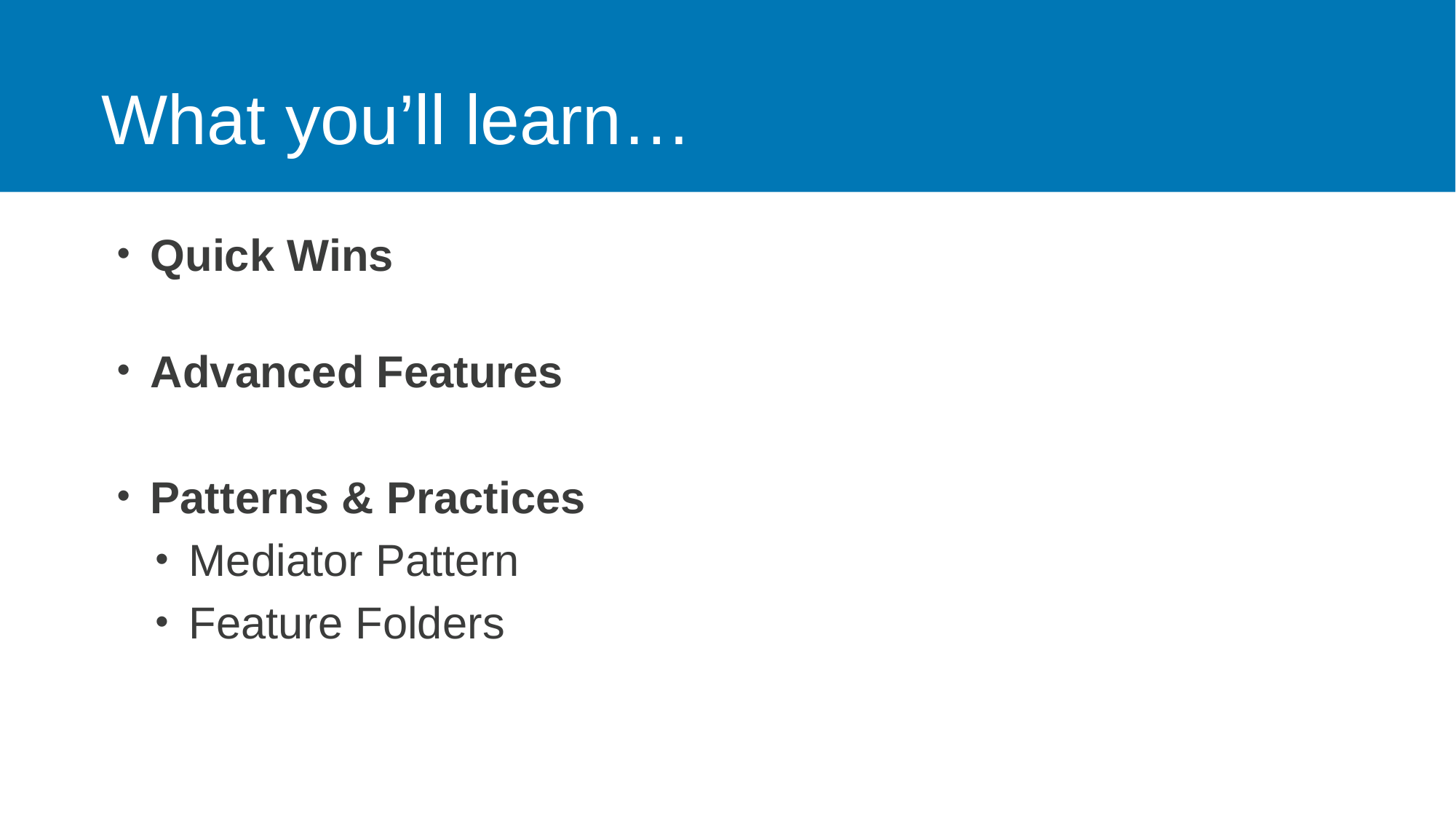

# What you’ll learn…
Quick Wins
Advanced Features

Patterns & Practices
Mediator Pattern
Feature Folders